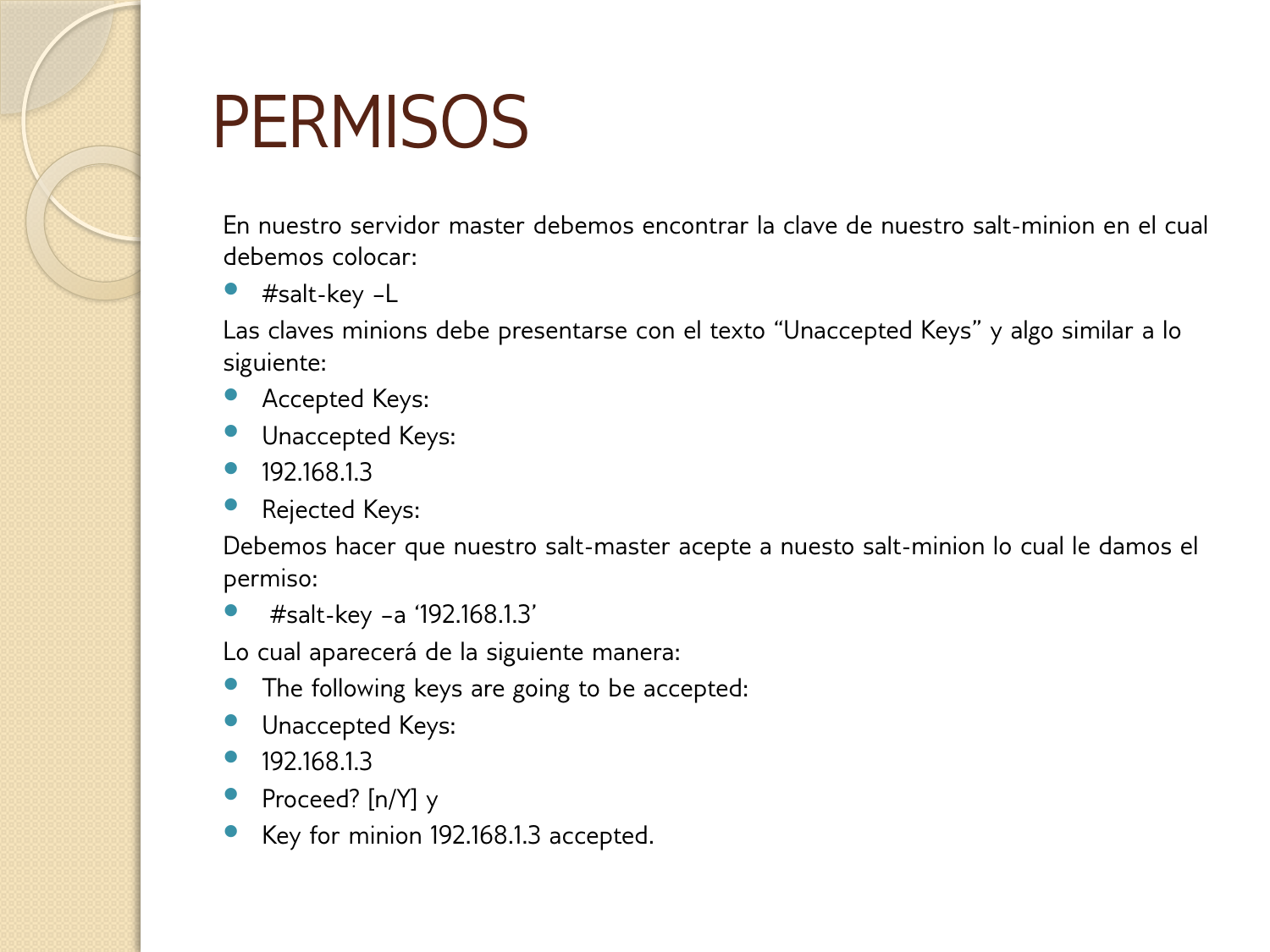

# PERMISOS
En nuestro servidor master debemos encontrar la clave de nuestro salt-minion en el cual debemos colocar:
#salt-key –L
Las claves minions debe presentarse con el texto “Unaccepted Keys” y algo similar a lo siguiente:
Accepted Keys:
Unaccepted Keys:
192.168.1.3
Rejected Keys:
Debemos hacer que nuestro salt-master acepte a nuesto salt-minion lo cual le damos el permiso:
 #salt-key –a ‘192.168.1.3’
Lo cual aparecerá de la siguiente manera:
The following keys are going to be accepted:
Unaccepted Keys:
192.168.1.3
Proceed? [n/Y] y
Key for minion 192.168.1.3 accepted.